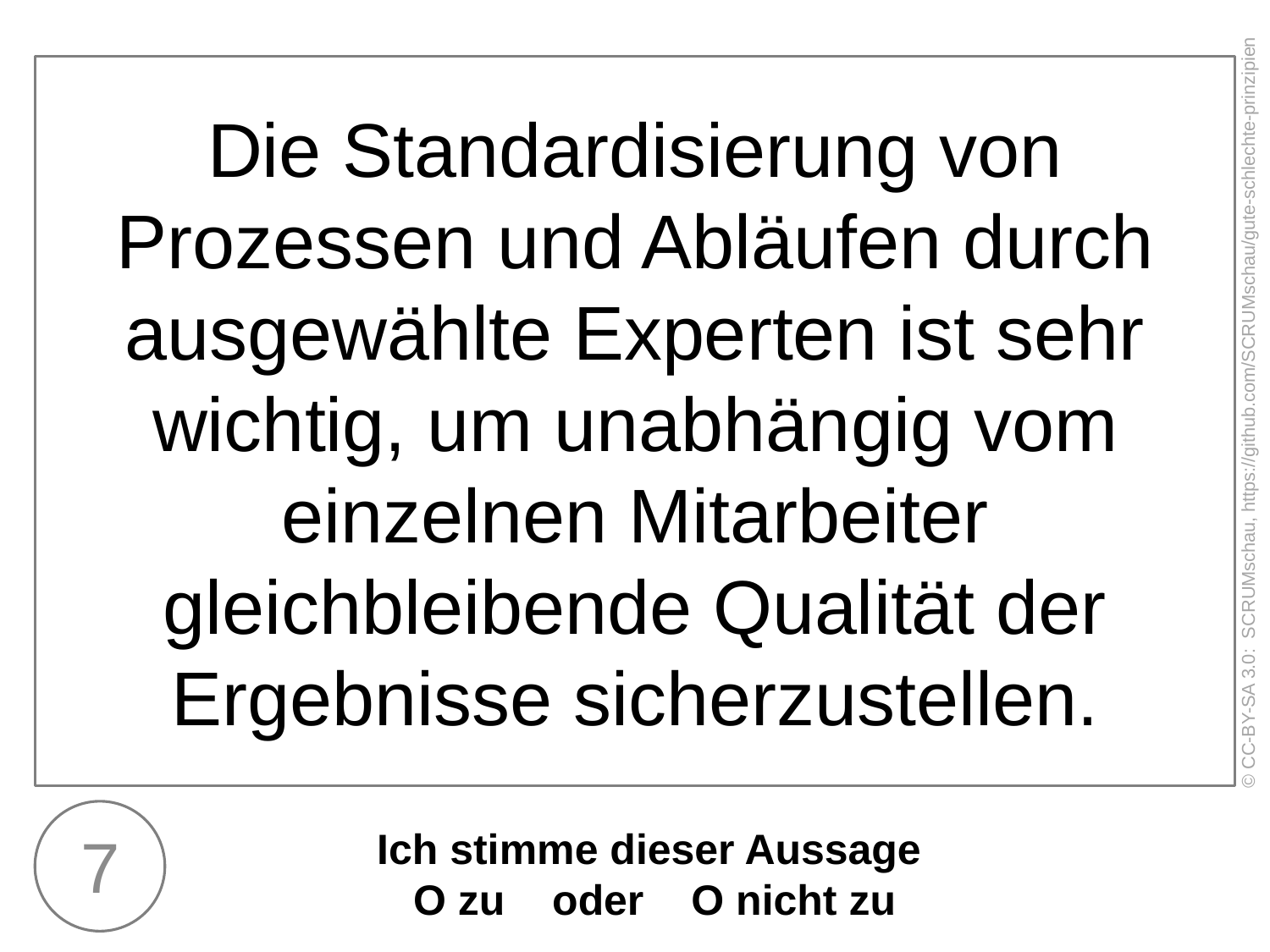

Die Standardisierung von Prozessen und Abläufen durch ausgewählte Experten ist sehr wichtig, um unabhängig vom einzelnen Mitarbeiter gleichbleibende Qualität der Ergebnisse sicherzustellen.
7